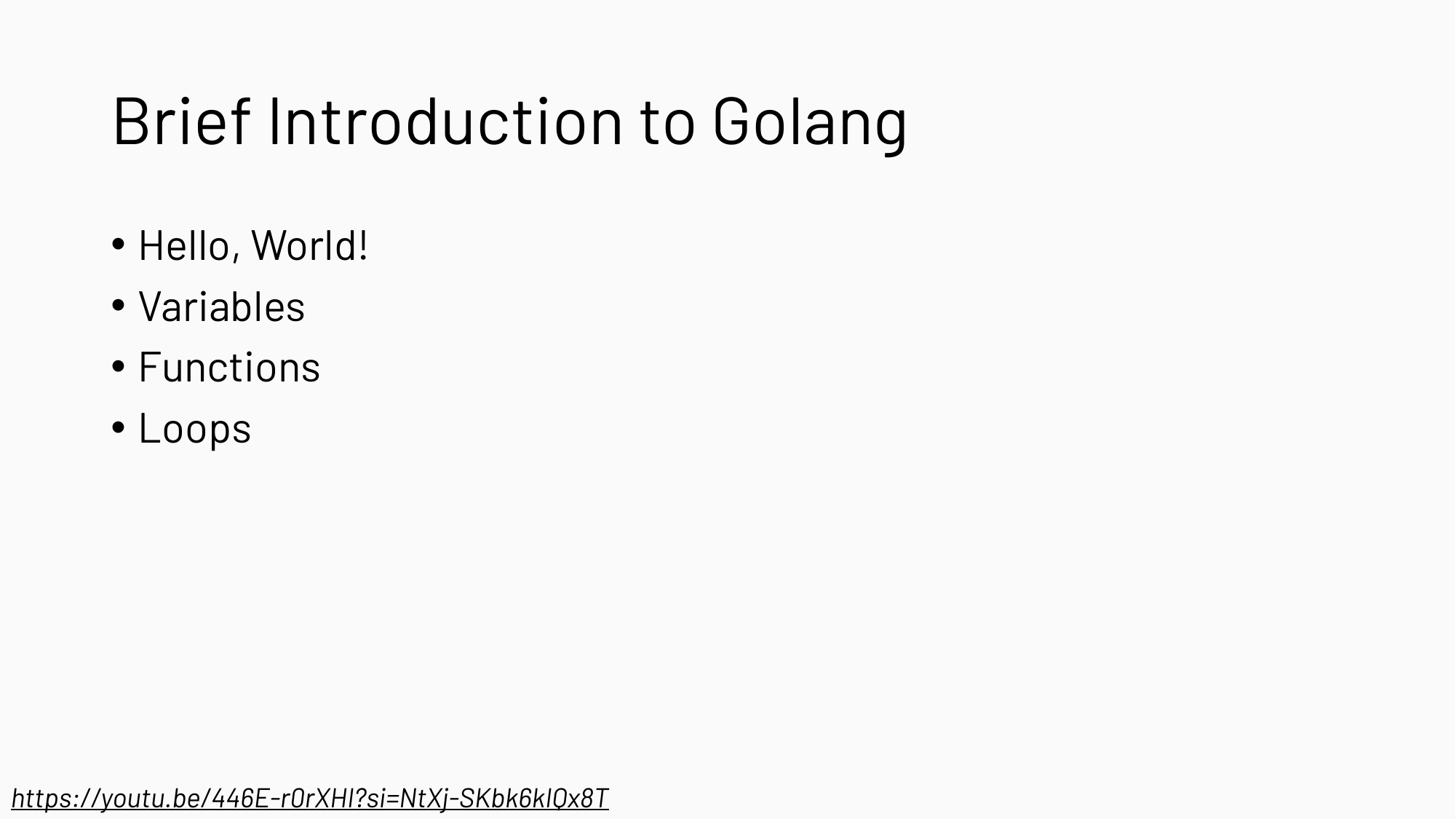

# Brief Introduction to Golang
Hello, World!
Variables
Functions
Loops

https://youtu.be/446E-r0rXHI?si=NtXj-SKbk6kIQx8T